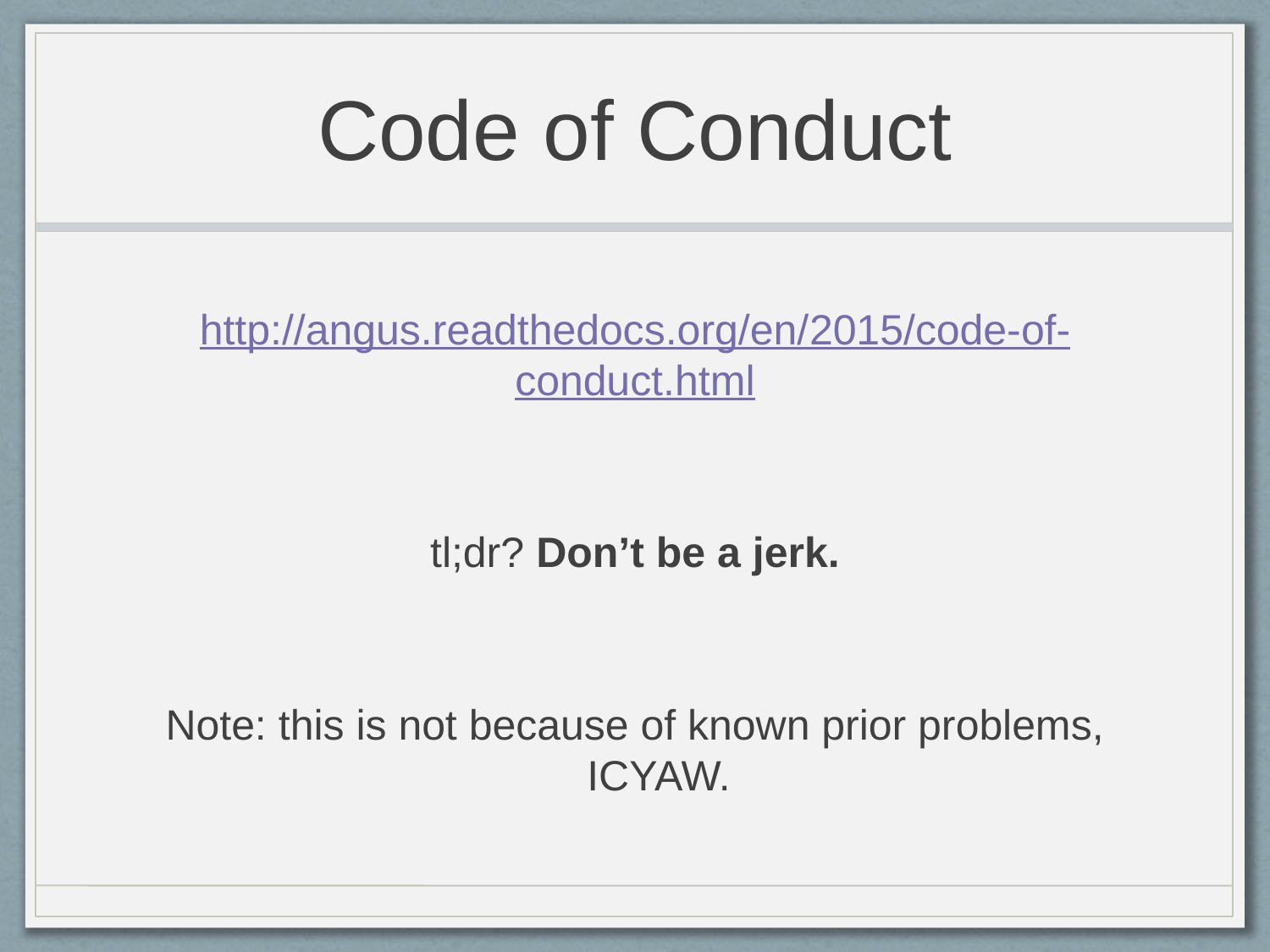

# Code of Conduct
http://angus.readthedocs.org/en/2015/code-of-conduct.html

tl;dr? Don’t be a jerk.

Note: this is not because of known prior problems, ICYAW.